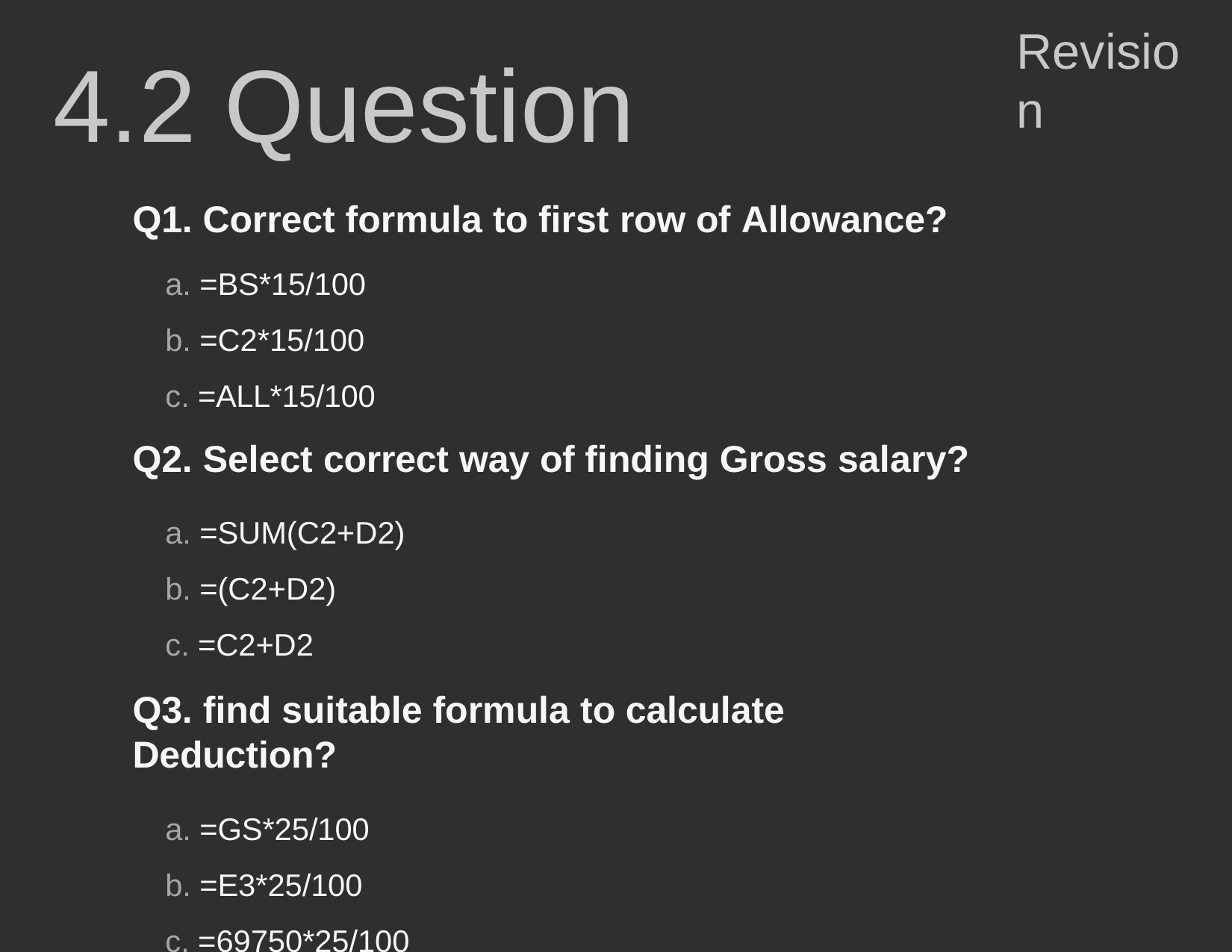

# Revision
4.2 Question
Q1. Correct formula to first row of Allowance?
a. =BS*15/100
b. =C2*15/100
c. =ALL*15/100
Q2. Select correct way of finding Gross salary?
a. =SUM(C2+D2)
b. =(C2+D2)
c. =C2+D2
Q3. find suitable formula to calculate Deduction?
a. =GS*25/100
b. =E3*25/100
c. =69750*25/100